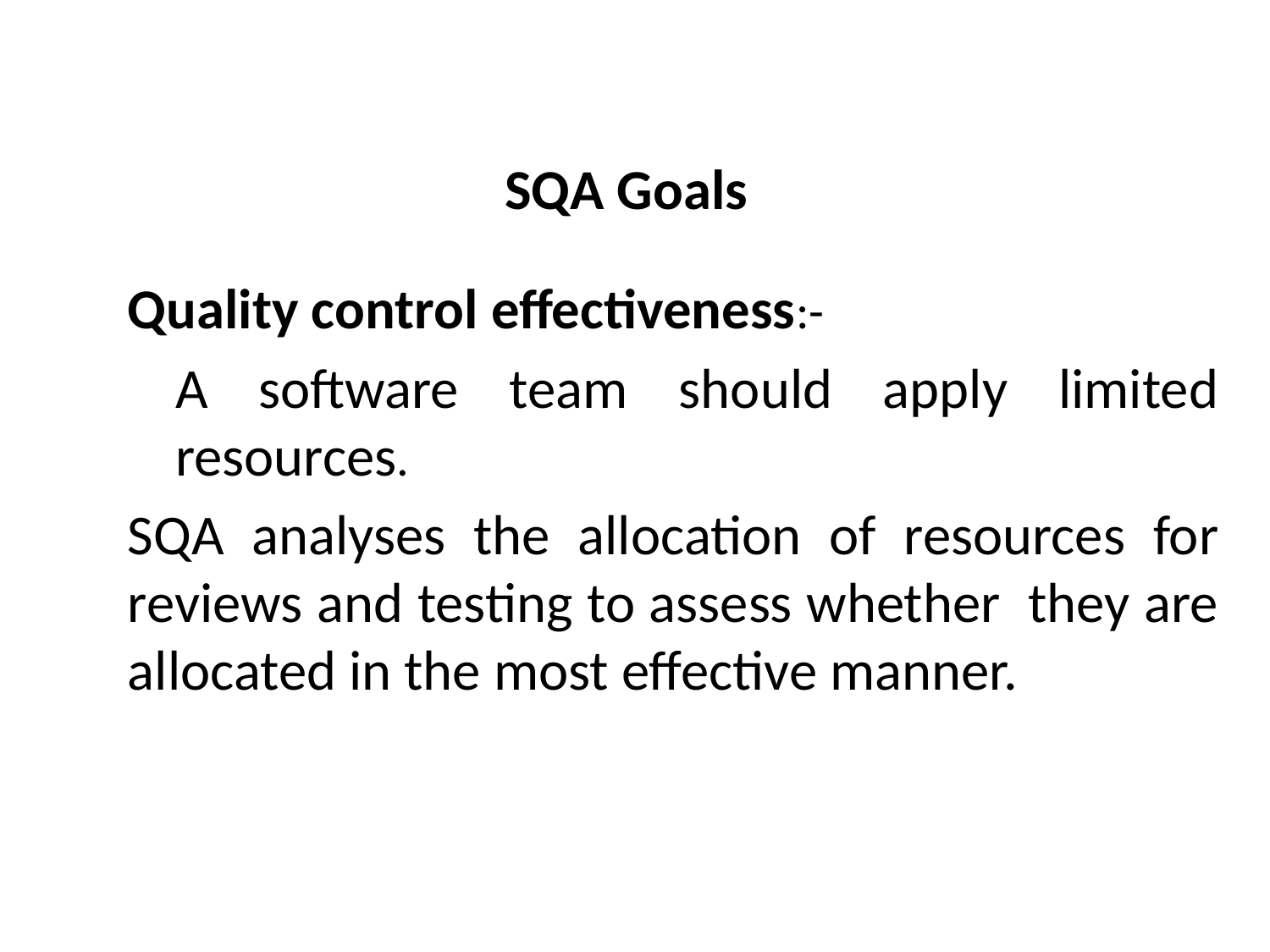

# SQA Goals
Quality control effectiveness:-
	A software team should apply limited resources.
SQA analyses the allocation of resources for reviews and testing to assess whether  they are allocated in the most effective manner.